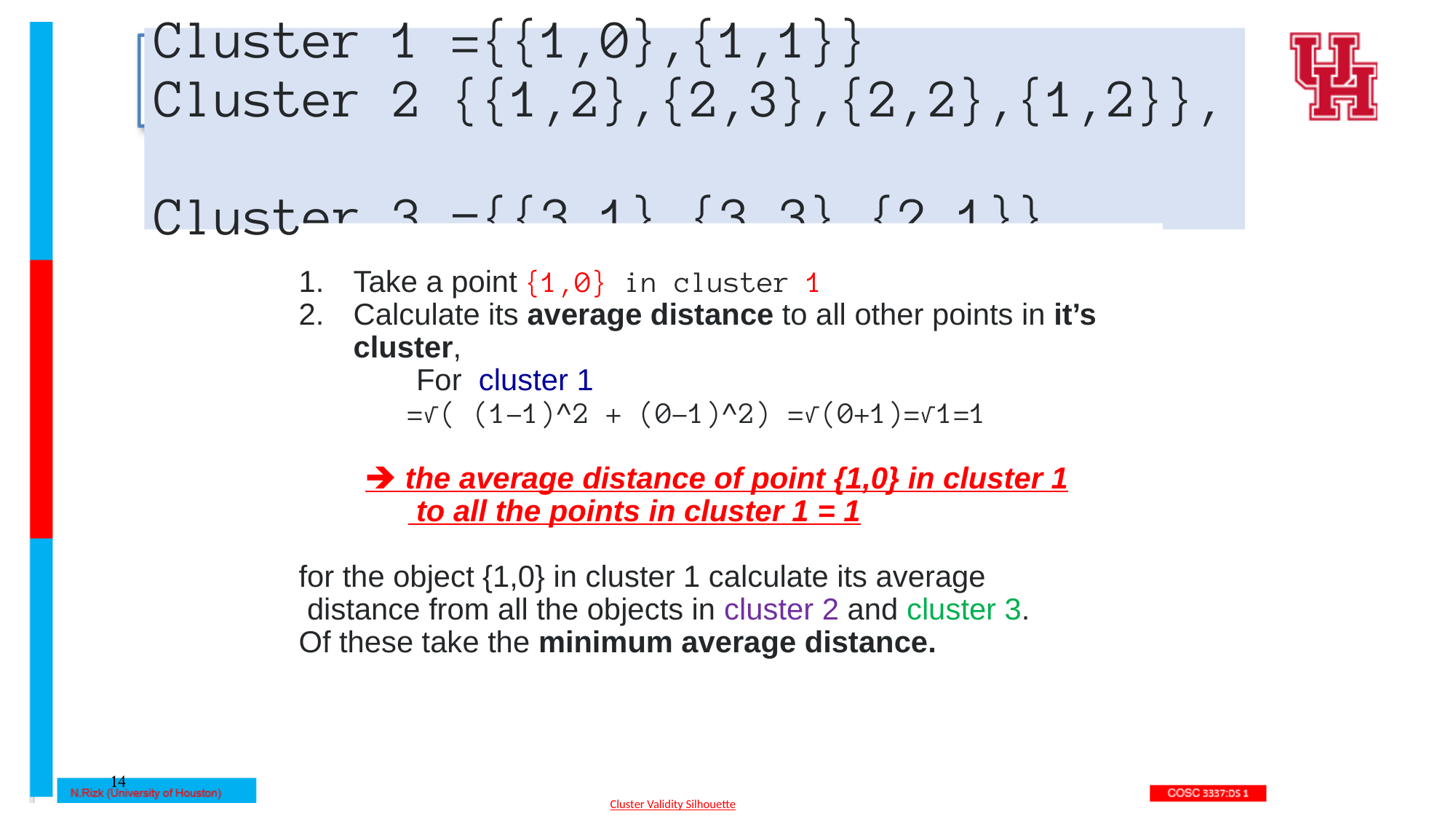

# Cluster 1 ={{1,0},{1,1}} Cluster 2 {{1,2},{2,3},{2,2},{1,2}}, Cluster 3 ={{3,1},{3,3},{2,1}}

Take a point {1,0} in cluster 1
Calculate its average distance to all other points in it’s cluster,
	 For  cluster 1
	=√( (1-1)^2 + (0-1)^2) =√(0+1)=√1=1

    🡺 the average distance of point {1,0} in cluster 1
	 to all the points in cluster 1 = 1

for the object {1,0} in cluster 1 calculate its average
 distance from all the objects in cluster 2 and cluster 3.
Of these take the minimum average distance.
14
Cluster Validity Silhouette